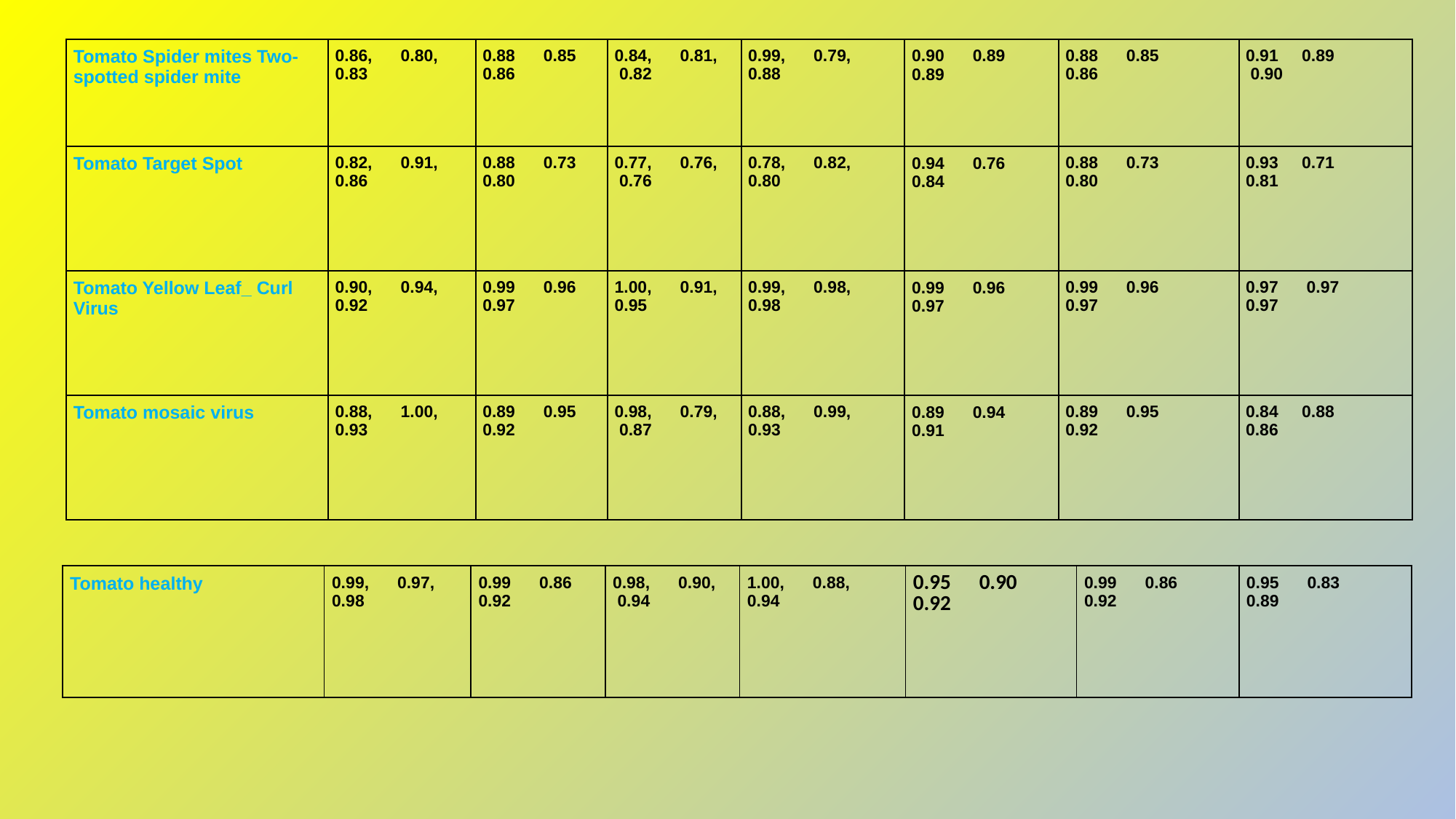

| Tomato Spider mites Two-spotted spider mite | 0.86,      0.80,      0.83 | 0.88      0.85      0.86 | 0.84,      0.81,    0.82 | 0.99,      0.79,      0.88 | 0.90      0.89    0.89 | 0.88      0.85      0.86 | 0.91     0.89      0.90 |
| --- | --- | --- | --- | --- | --- | --- | --- |
| Tomato Target Spot | 0.82,      0.91,      0.86 | 0.88      0.73      0.80 | 0.77,      0.76,    0.76 | 0.78,      0.82,      0.80 | 0.94      0.76      0.84 | 0.88      0.73      0.80 | 0.93     0.71    0.81 |
| Tomato Yellow Leaf\_ Curl Virus | 0.90,      0.94,      0.92 | 0.99      0.96      0.97 | 1.00,      0.91,    0.95 | 0.99,      0.98,      0.98 | 0.99      0.96      0.97 | 0.99      0.96      0.97 | 0.97      0.97      0.97 |
| Tomato mosaic virus | 0.88,      1.00,      0.93 | 0.89      0.95      0.92 | 0.98,      0.79,     0.87 | 0.88,      0.99,      0.93 | 0.89      0.94      0.91 | 0.89      0.95      0.92 | 0.84     0.88      0.86 |

| Tomato healthy | 0.99,      0.97,      0.98 | 0.99      0.86      0.92 | 0.98,      0.90,    0.94 | 1.00,      0.88,      0.94 | 0.95      0.90      0.92 | 0.99      0.86      0.92 | 0.95      0.83      0.89 |
| --- | --- | --- | --- | --- | --- | --- | --- |